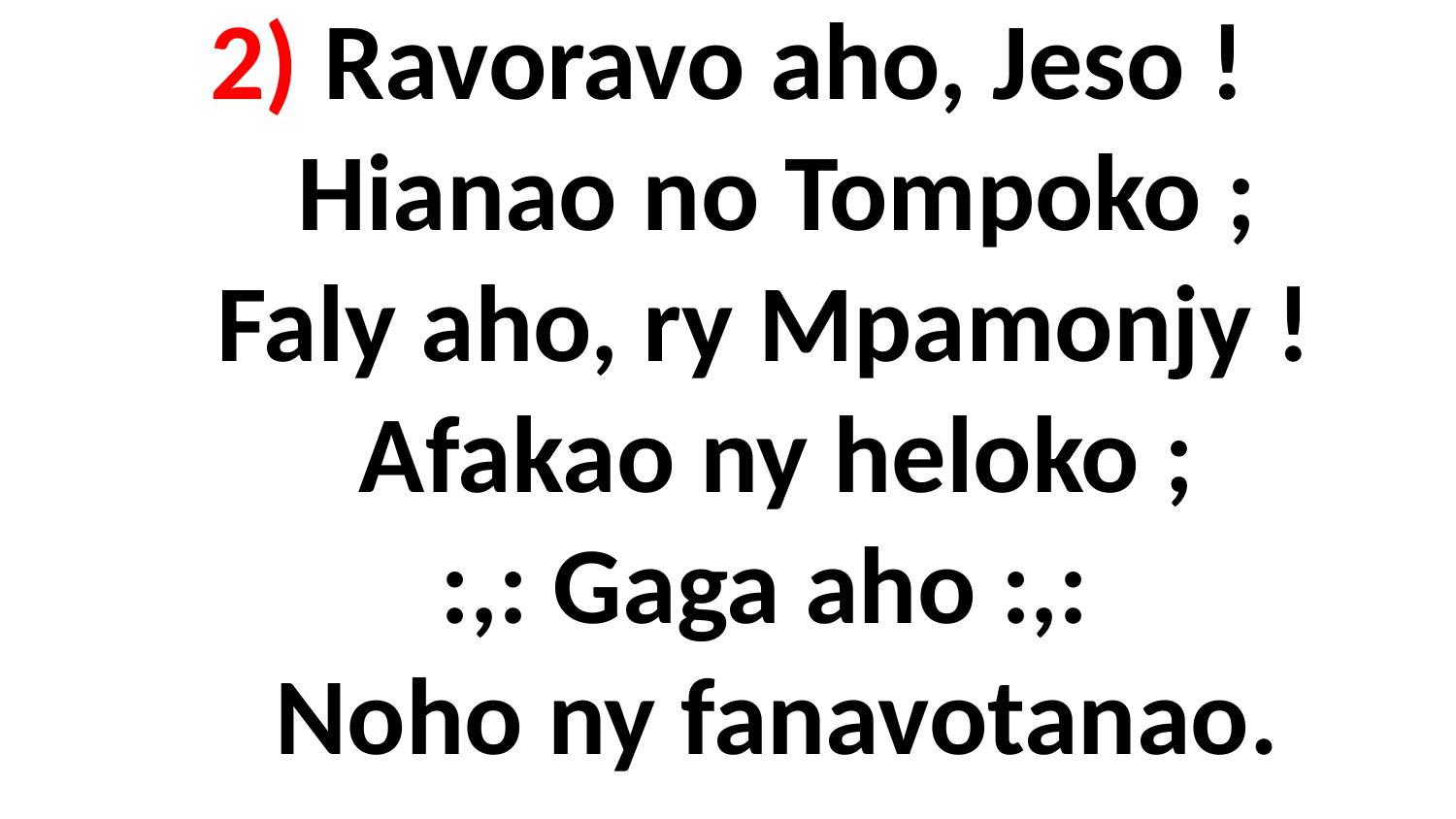

# 2) Ravoravo aho, Jeso ! Hianao no Tompoko ; Faly aho, ry Mpamonjy ! Afakao ny heloko ; :,: Gaga aho :,: Noho ny fanavotanao.